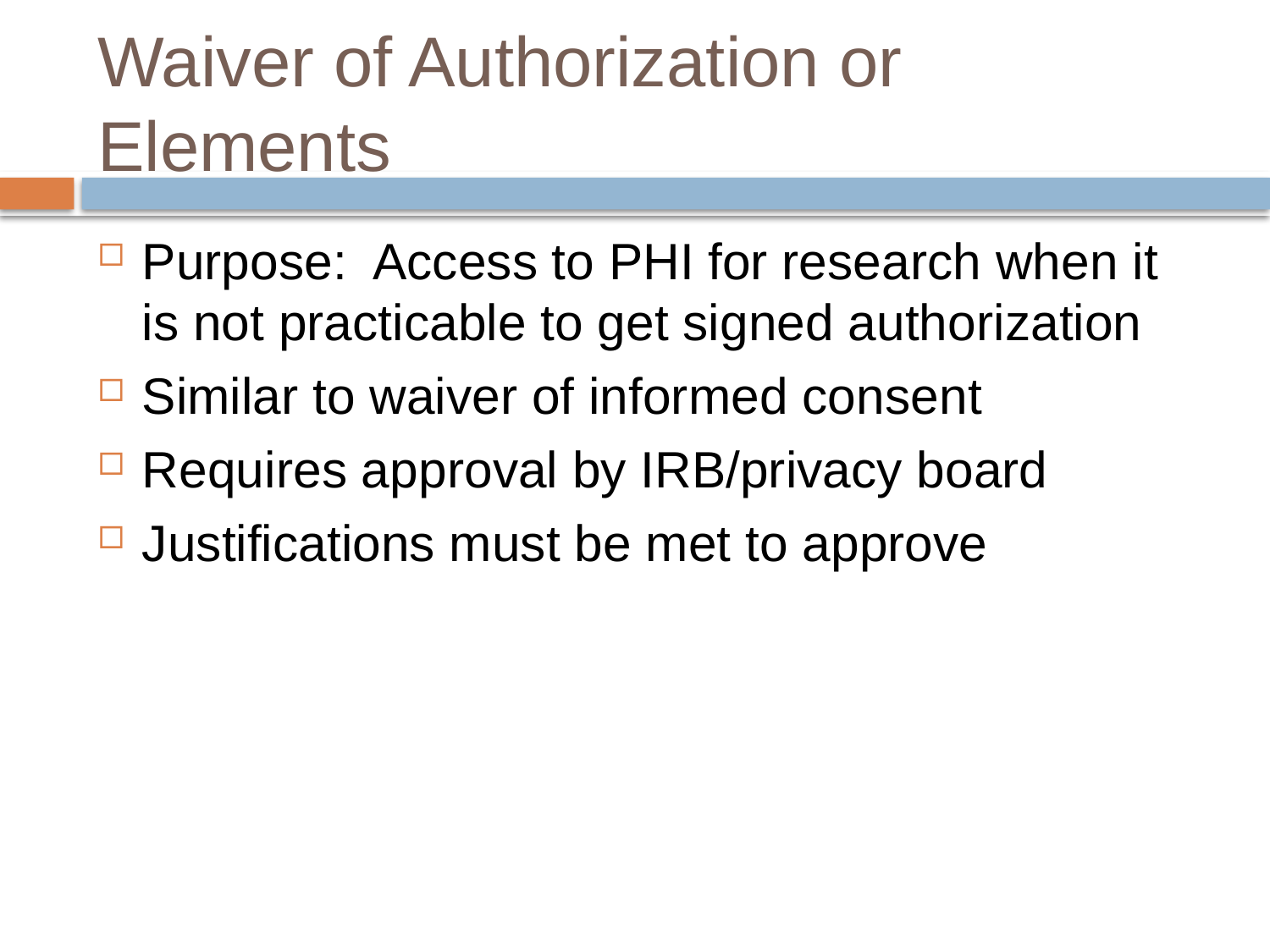

# Waiver of Authorization or Elements
Purpose:  Access to PHI for research when it is not practicable to get signed authorization
Similar to waiver of informed consent
Requires approval by IRB/privacy board
Justifications must be met to approve